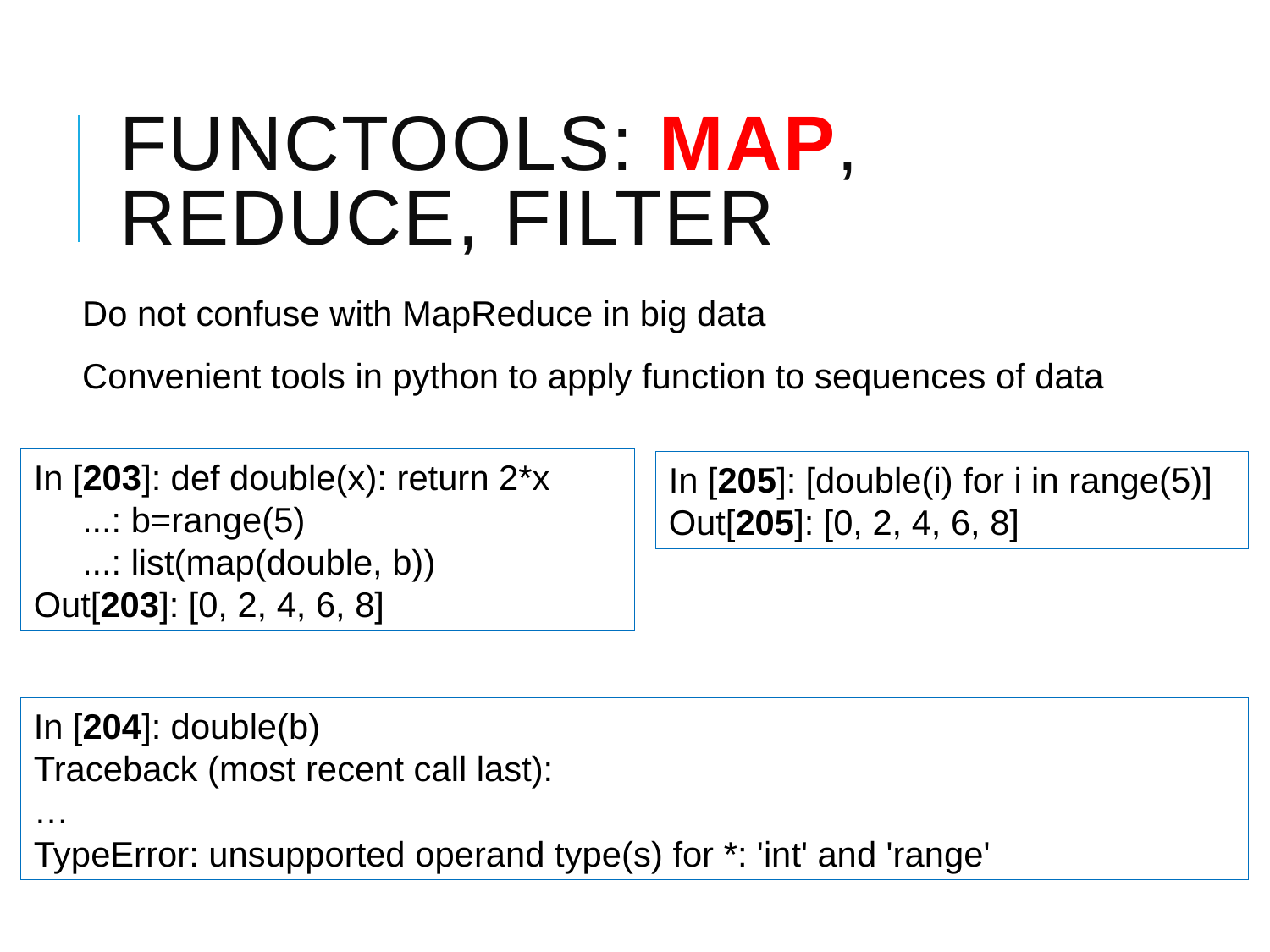

# Functools: map, reduce, filter
Do not confuse with MapReduce in big data
Convenient tools in python to apply function to sequences of data

In [203]: def double(x): return 2*x
     ...: b=range(5)
     ...: list(map(double, b))
Out[203]: [0, 2, 4, 6, 8]
In [205]: [double(i) for i in range(5)]
Out[205]: [0, 2, 4, 6, 8]
In [204]: double(b)
Traceback (most recent call last):
…
TypeError: unsupported operand type(s) for *: 'int' and 'range'